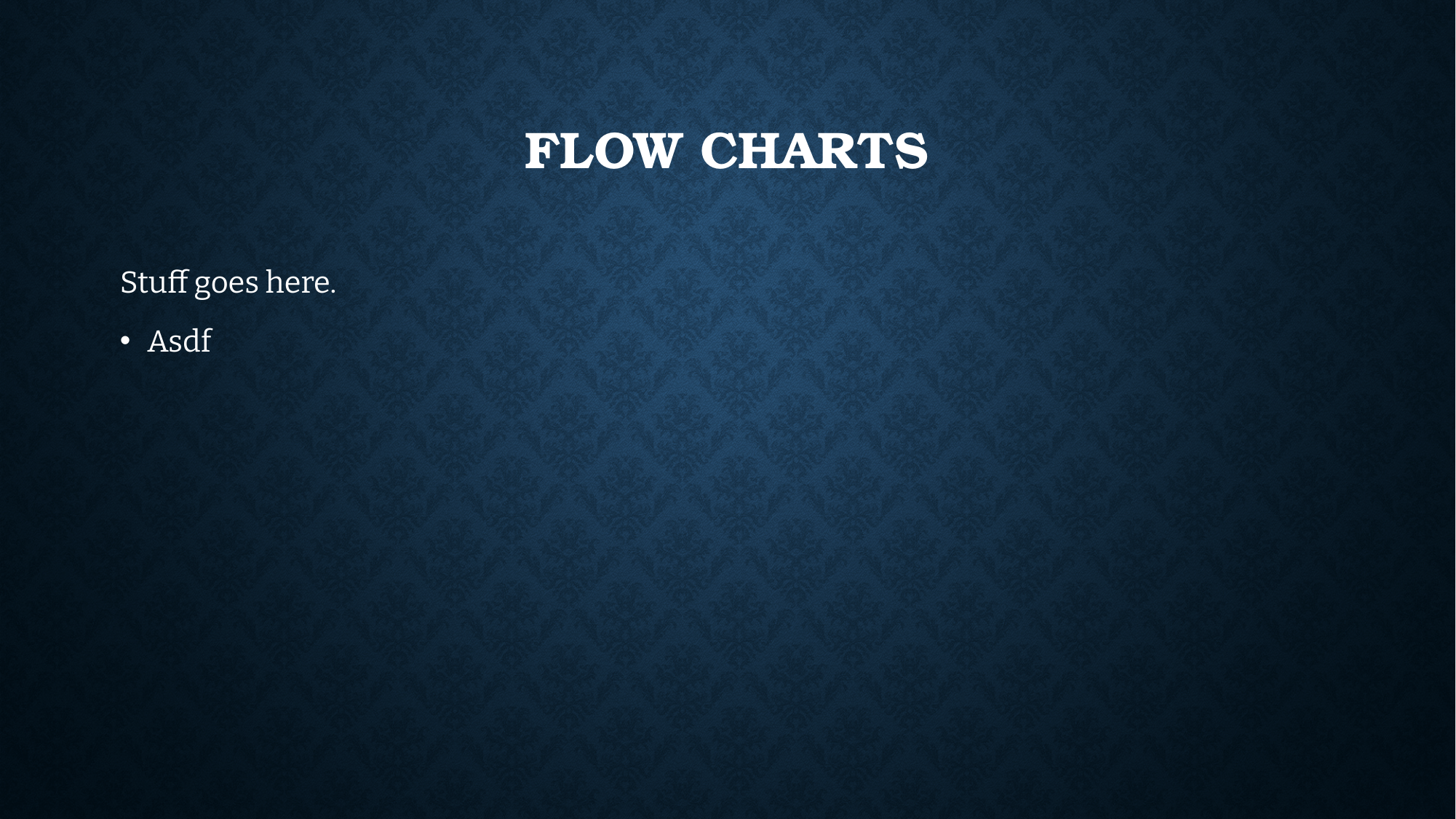

# Flow Charts
Stuff goes here.
Asdf